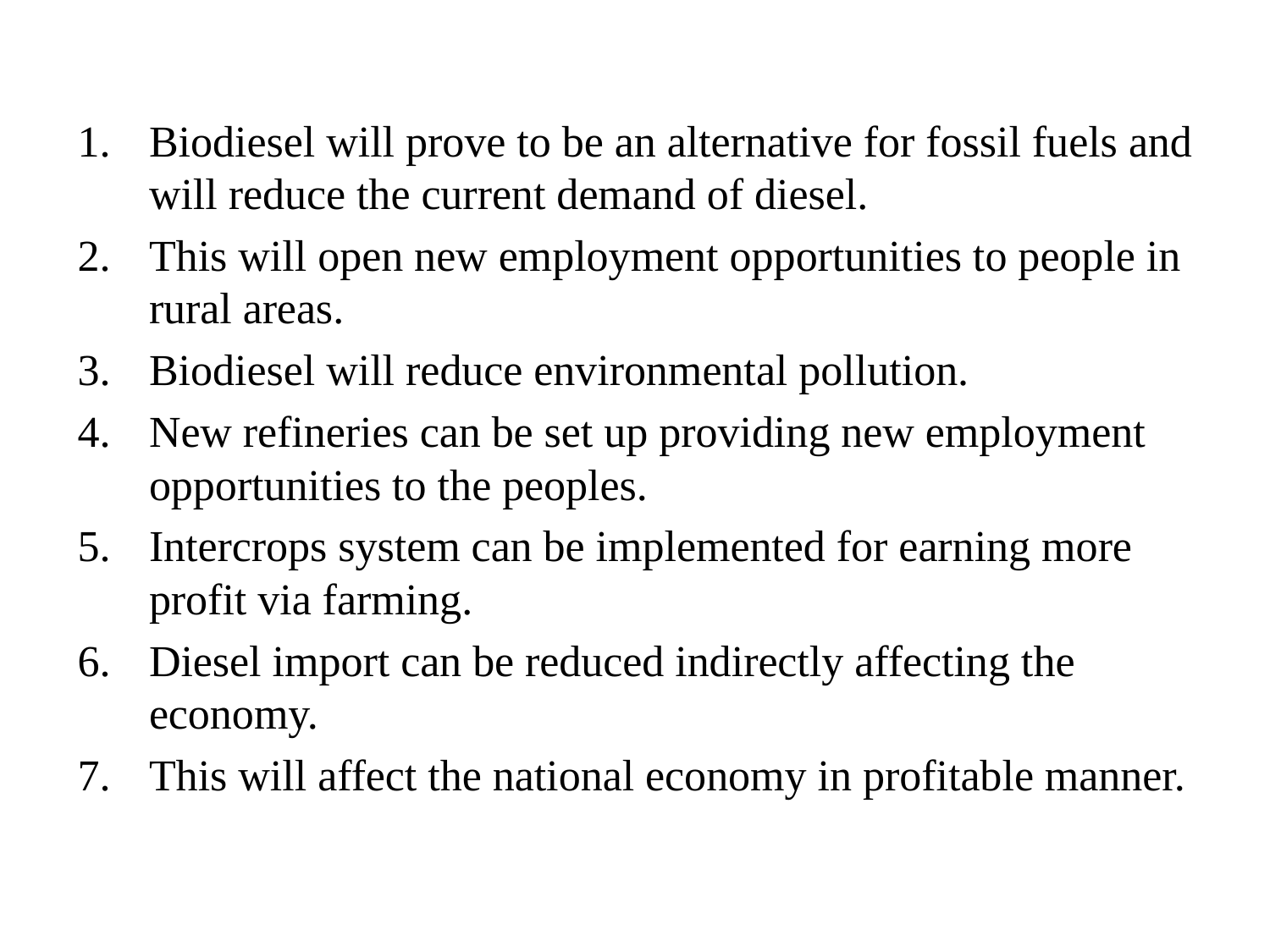

Biodiesel will prove to be an alternative for fossil fuels and will reduce the current demand of diesel.
This will open new employment opportunities to people in rural areas.
Biodiesel will reduce environmental pollution.
New refineries can be set up providing new employment opportunities to the peoples.
Intercrops system can be implemented for earning more profit via farming.
Diesel import can be reduced indirectly affecting the economy.
This will affect the national economy in profitable manner.